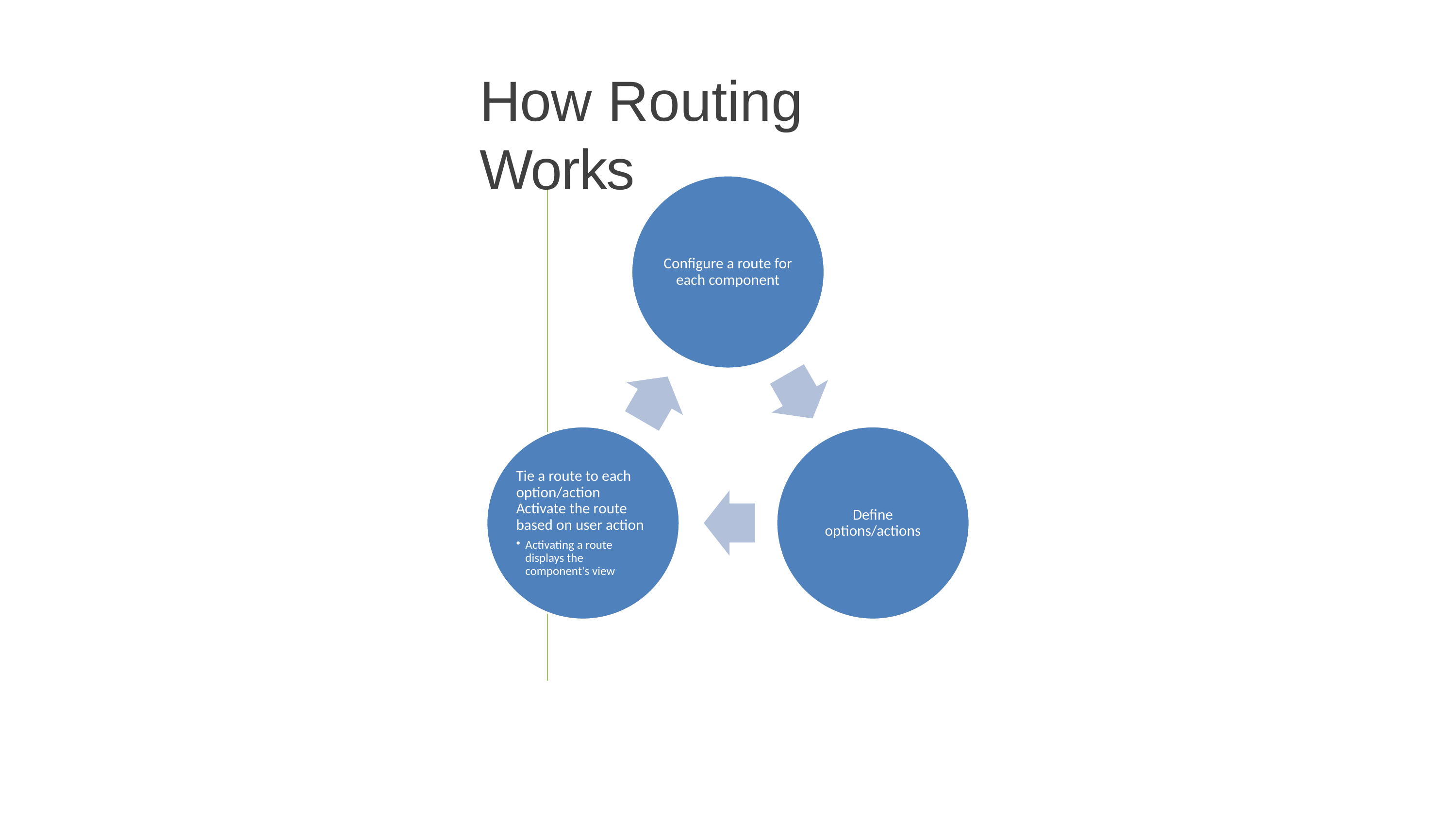

# How Routing Works
Configure a route for each component

Define options/actions

Tie a route to each option/action Activate the route based on user action
Activating a route displays the component's view